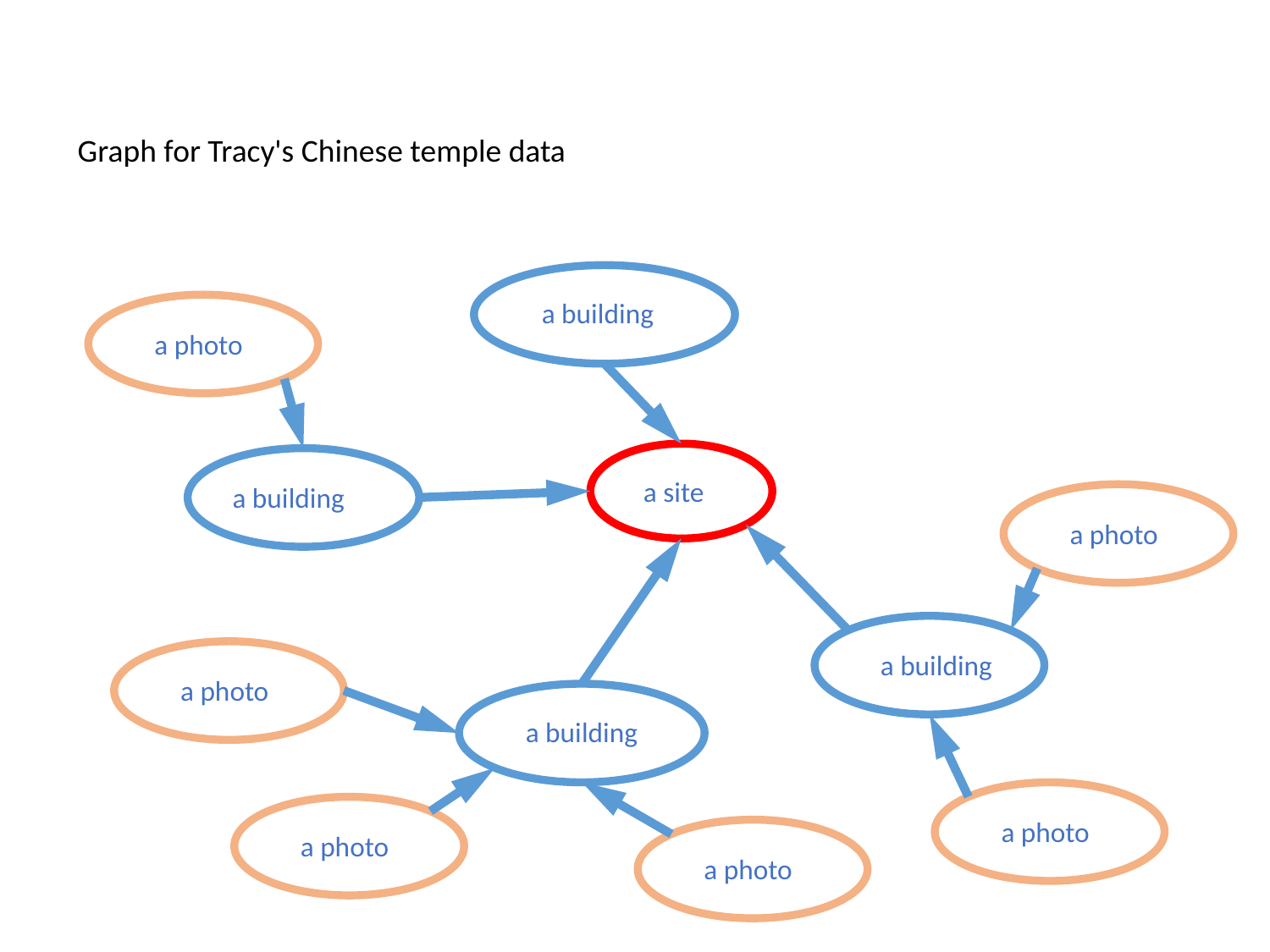

Graph for Tracy's Chinese temple data

a building

a photo

a site
a building

a photo

a building
a photo

a building

a photo

a photo
a photo